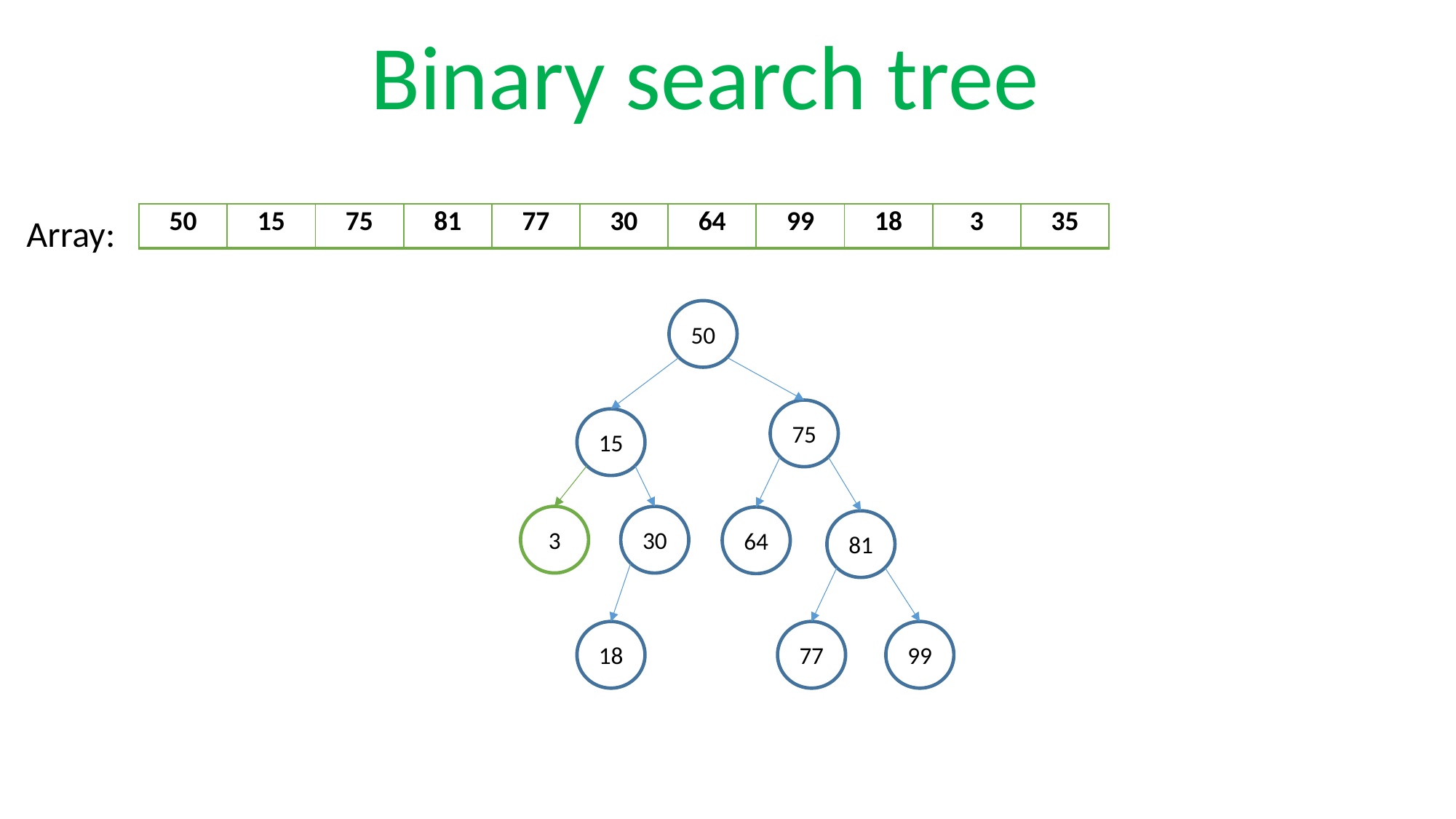

# Binary search tree

Array:

| 50 | 15 | 75 | 81 | 77 | 30 | 64 | 99 | 18 | 3 | 35 |
| --- | --- | --- | --- | --- | --- | --- | --- | --- | --- | --- |
50
75
15
3
30
64
81
18
77
99